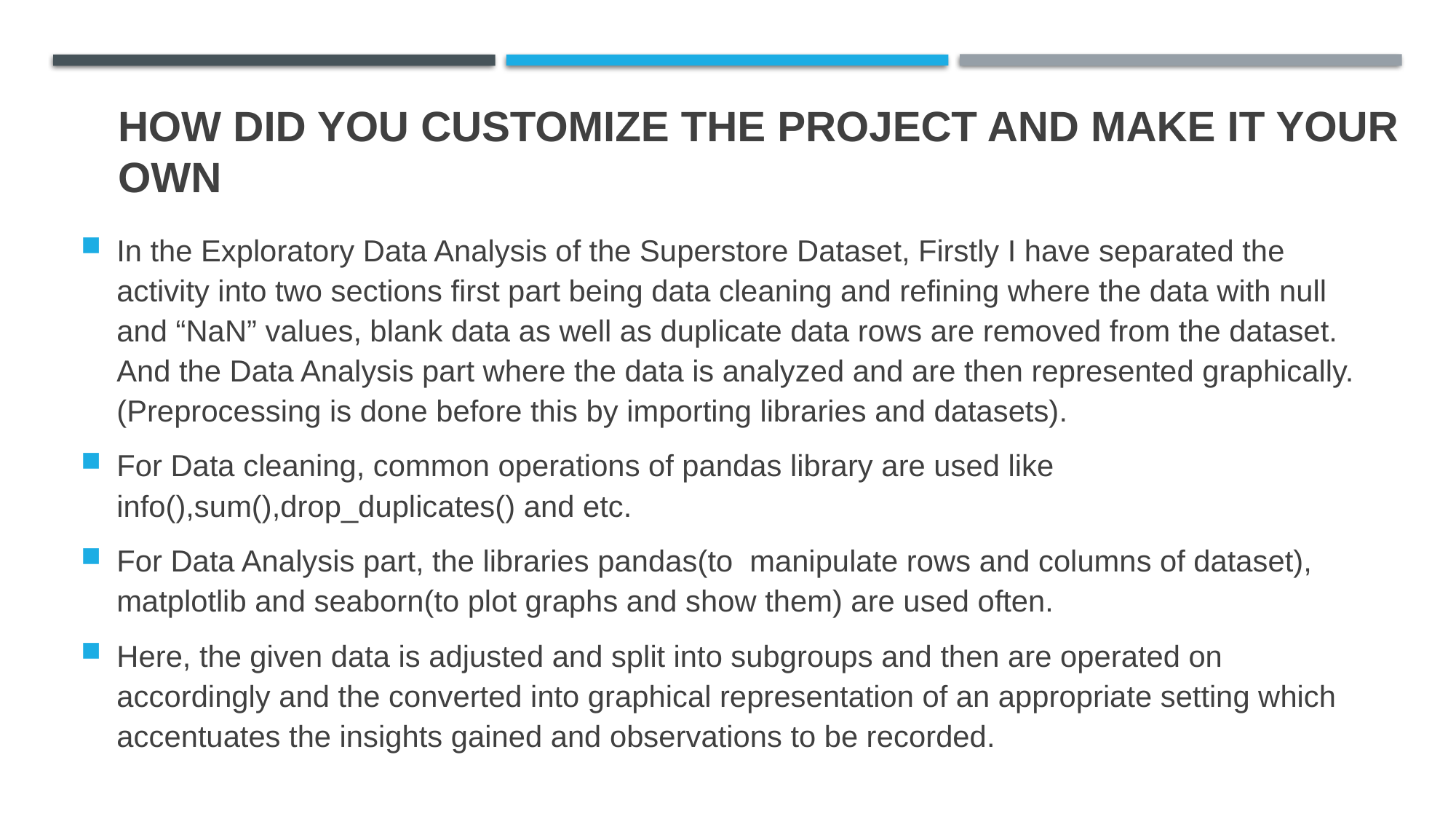

# How did you customize the project and make it your own
In the Exploratory Data Analysis of the Superstore Dataset, Firstly I have separated the activity into two sections first part being data cleaning and refining where the data with null and “NaN” values, blank data as well as duplicate data rows are removed from the dataset. And the Data Analysis part where the data is analyzed and are then represented graphically.(Preprocessing is done before this by importing libraries and datasets).
For Data cleaning, common operations of pandas library are used like info(),sum(),drop_duplicates() and etc.
For Data Analysis part, the libraries pandas(to  manipulate rows and columns of dataset), matplotlib and seaborn(to plot graphs and show them) are used often.
Here, the given data is adjusted and split into subgroups and then are operated on accordingly and the converted into graphical representation of an appropriate setting which accentuates the insights gained and observations to be recorded.